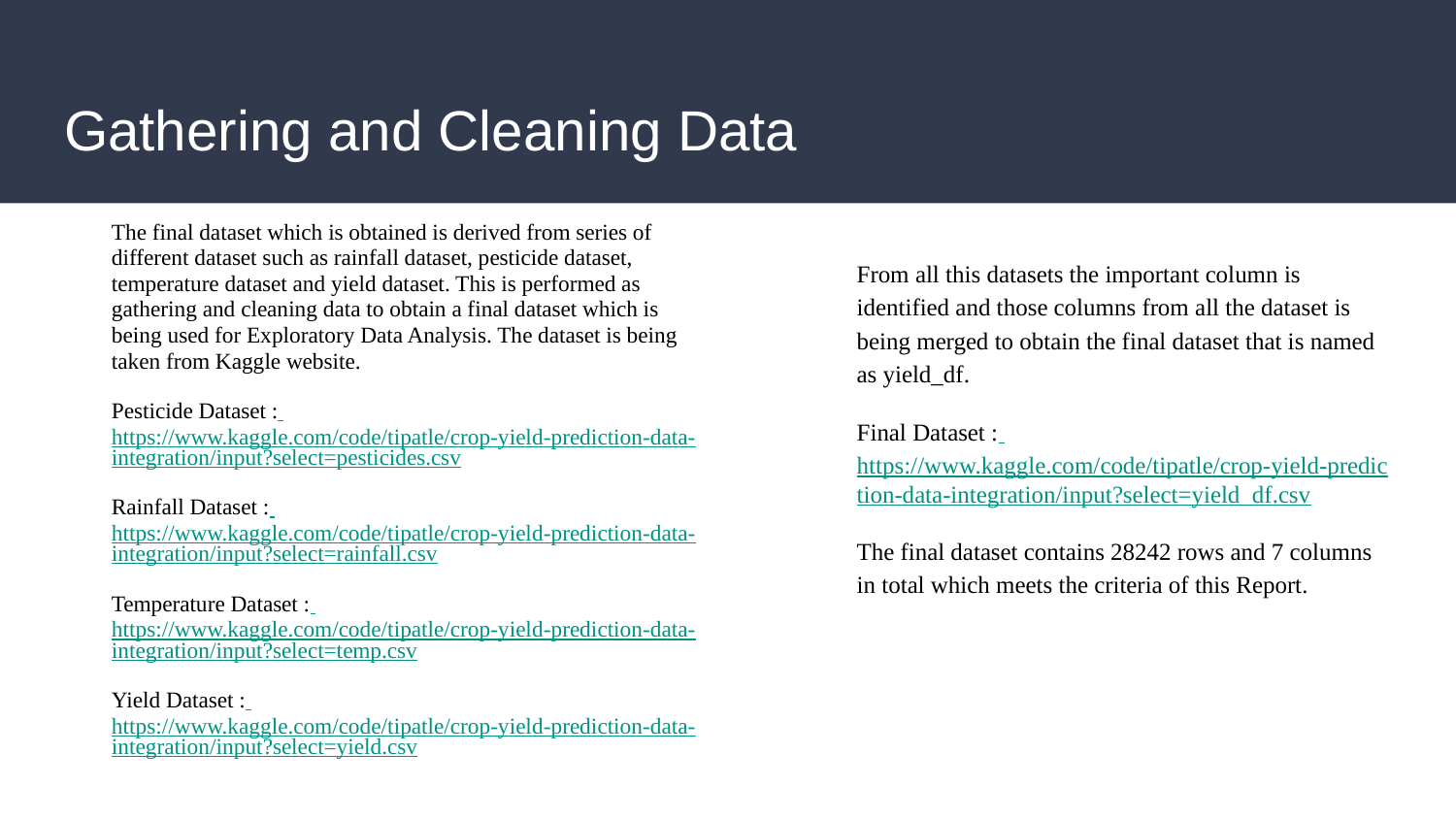

# Gathering and Cleaning Data
The final dataset which is obtained is derived from series of different dataset such as rainfall dataset, pesticide dataset, temperature dataset and yield dataset. This is performed as gathering and cleaning data to obtain a final dataset which is being used for Exploratory Data Analysis. The dataset is being taken from Kaggle website.
Pesticide Dataset : https://www.kaggle.com/code/tipatle/crop-yield-prediction-data-integration/input?select=pesticides.csv
Rainfall Dataset : https://www.kaggle.com/code/tipatle/crop-yield-prediction-data-integration/input?select=rainfall.csv
Temperature Dataset : https://www.kaggle.com/code/tipatle/crop-yield-prediction-data-integration/input?select=temp.csv
Yield Dataset : https://www.kaggle.com/code/tipatle/crop-yield-prediction-data-integration/input?select=yield.csv

From all this datasets the important column is identified and those columns from all the dataset is being merged to obtain the final dataset that is named as yield_df.
Final Dataset : https://www.kaggle.com/code/tipatle/crop-yield-prediction-data-integration/input?select=yield_df.csv
The final dataset contains 28242 rows and 7 columns in total which meets the criteria of this Report.